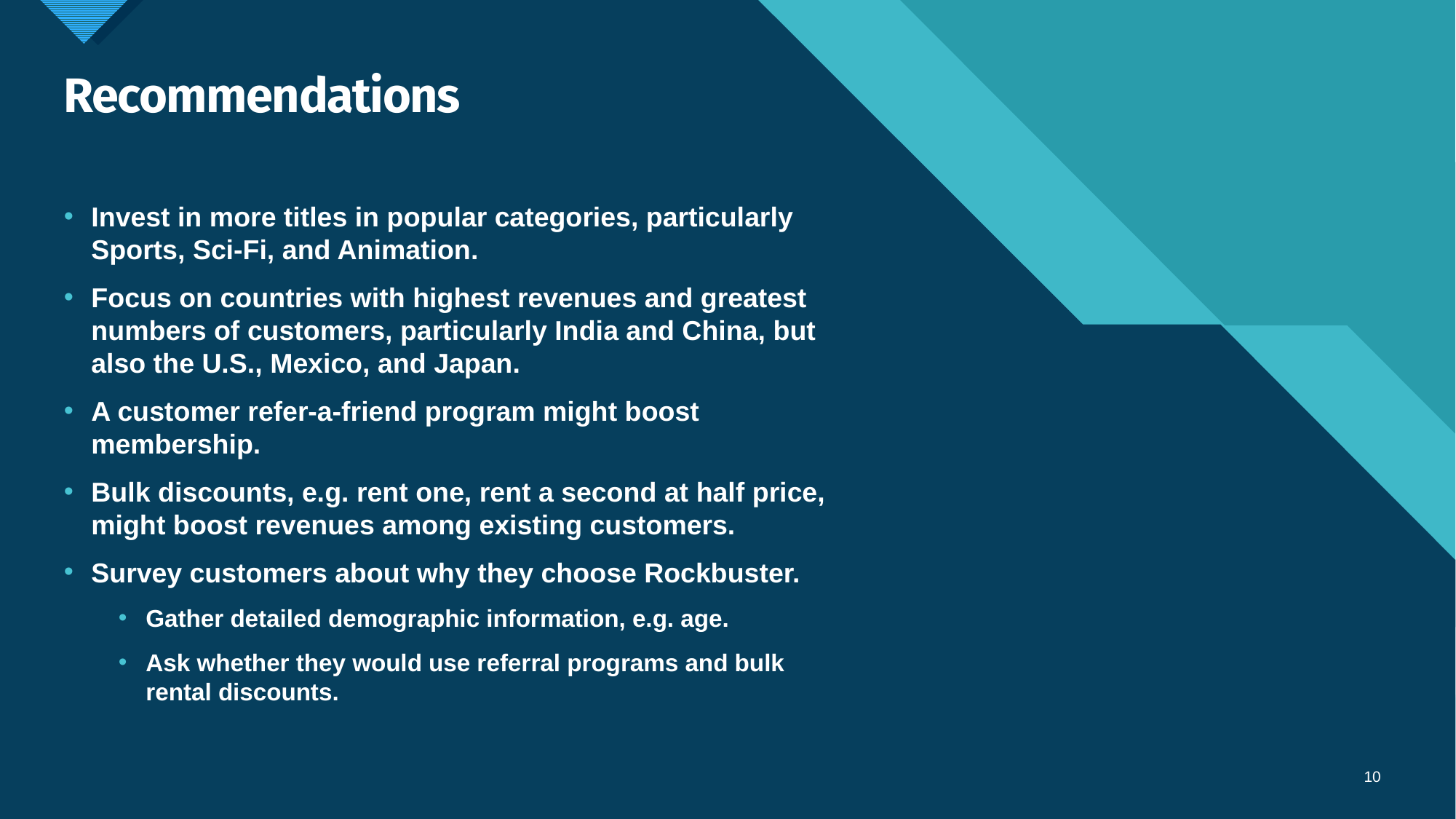

# Recommendations
Invest in more titles in popular categories, particularly Sports, Sci-Fi, and Animation.
Focus on countries with highest revenues and greatest numbers of customers, particularly India and China, but also the U.S., Mexico, and Japan.
A customer refer-a-friend program might boost membership.
Bulk discounts, e.g. rent one, rent a second at half price, might boost revenues among existing customers.
Survey customers about why they choose Rockbuster.
Gather detailed demographic information, e.g. age.
Ask whether they would use referral programs and bulk rental discounts.

10